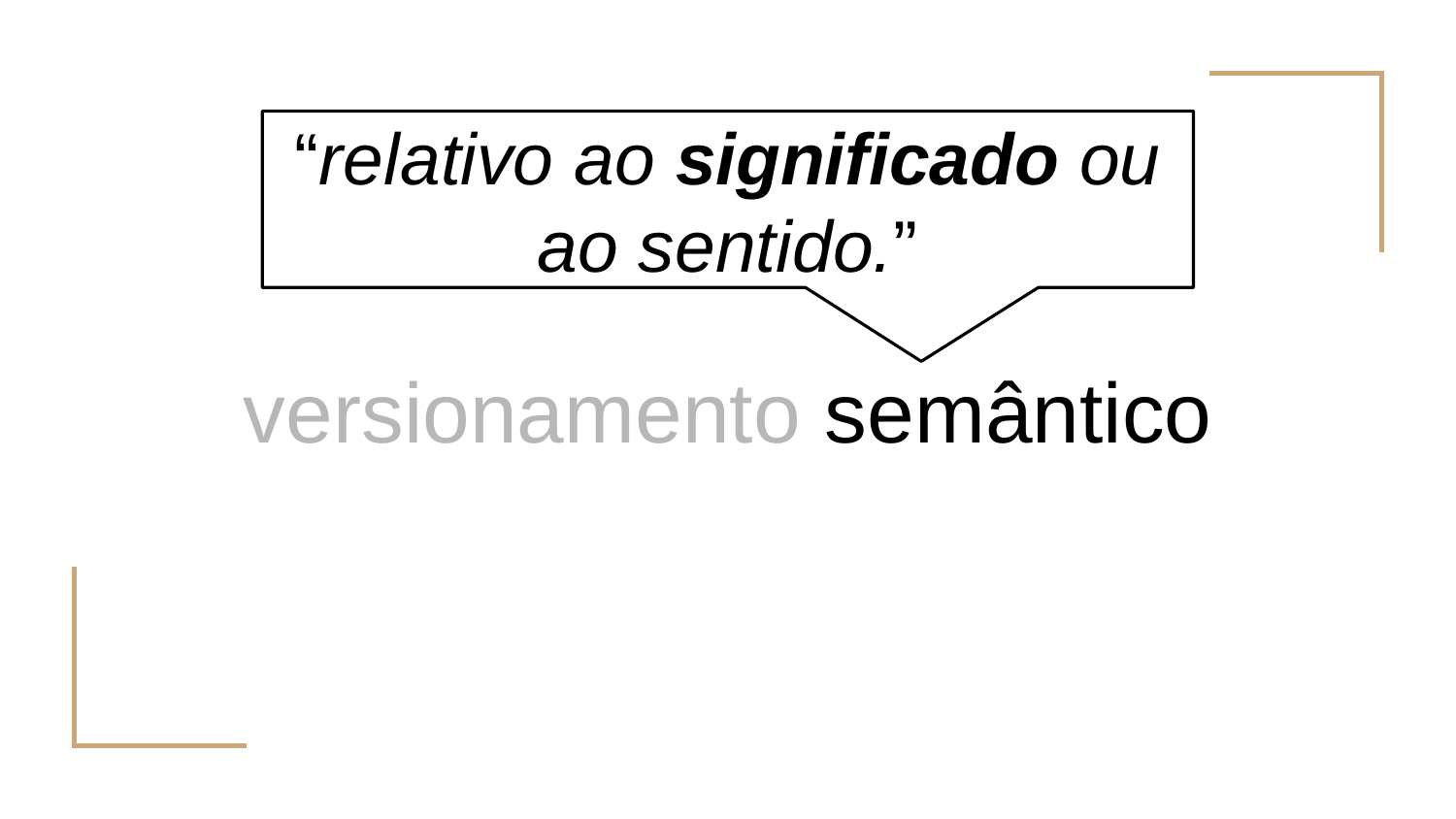

“relativo ao significado ou ao sentido.”
# versionamento semântico